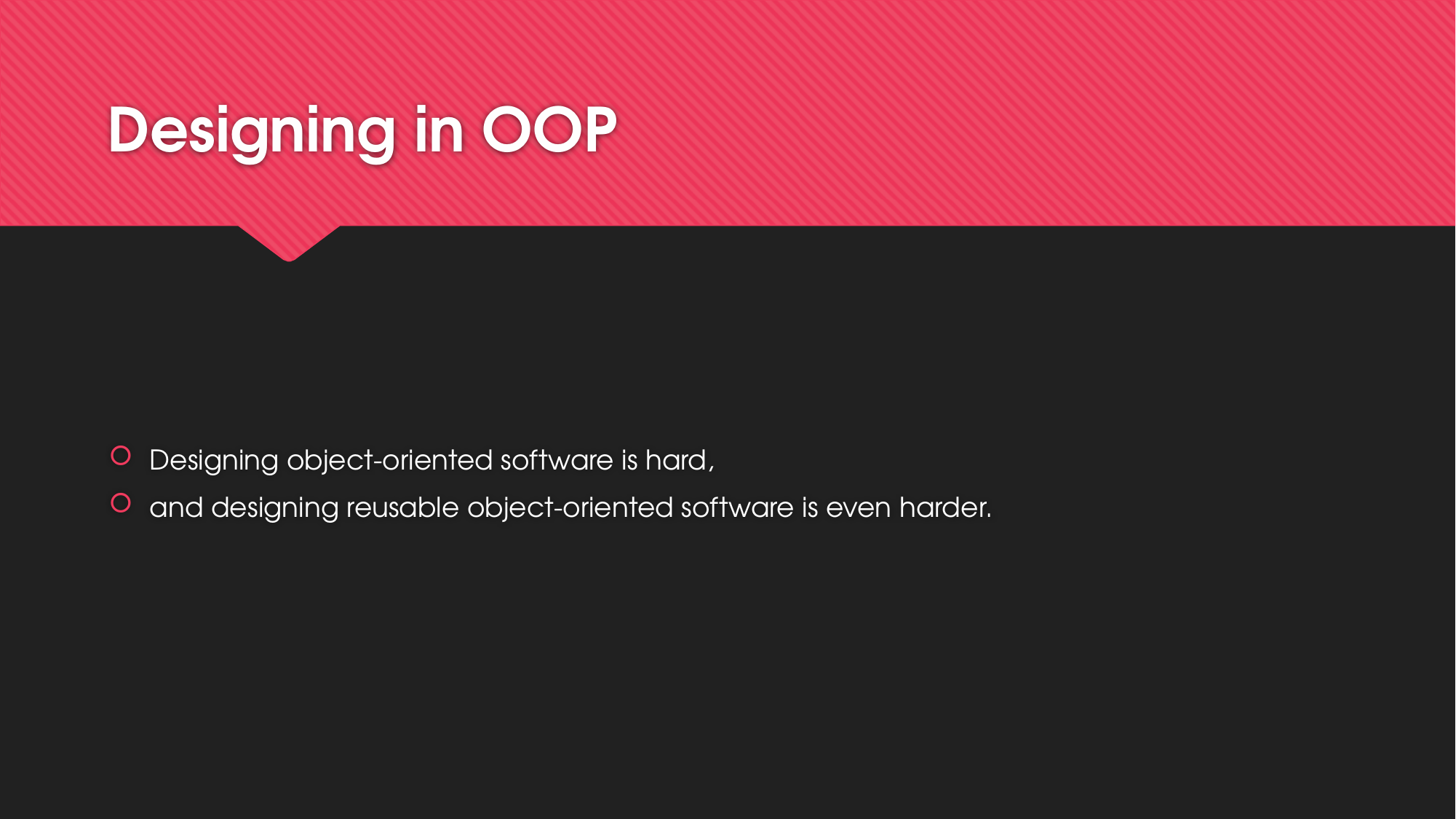

# Designing in OOP
Designing object-oriented software is hard,
and designing reusable object-oriented software is even harder.